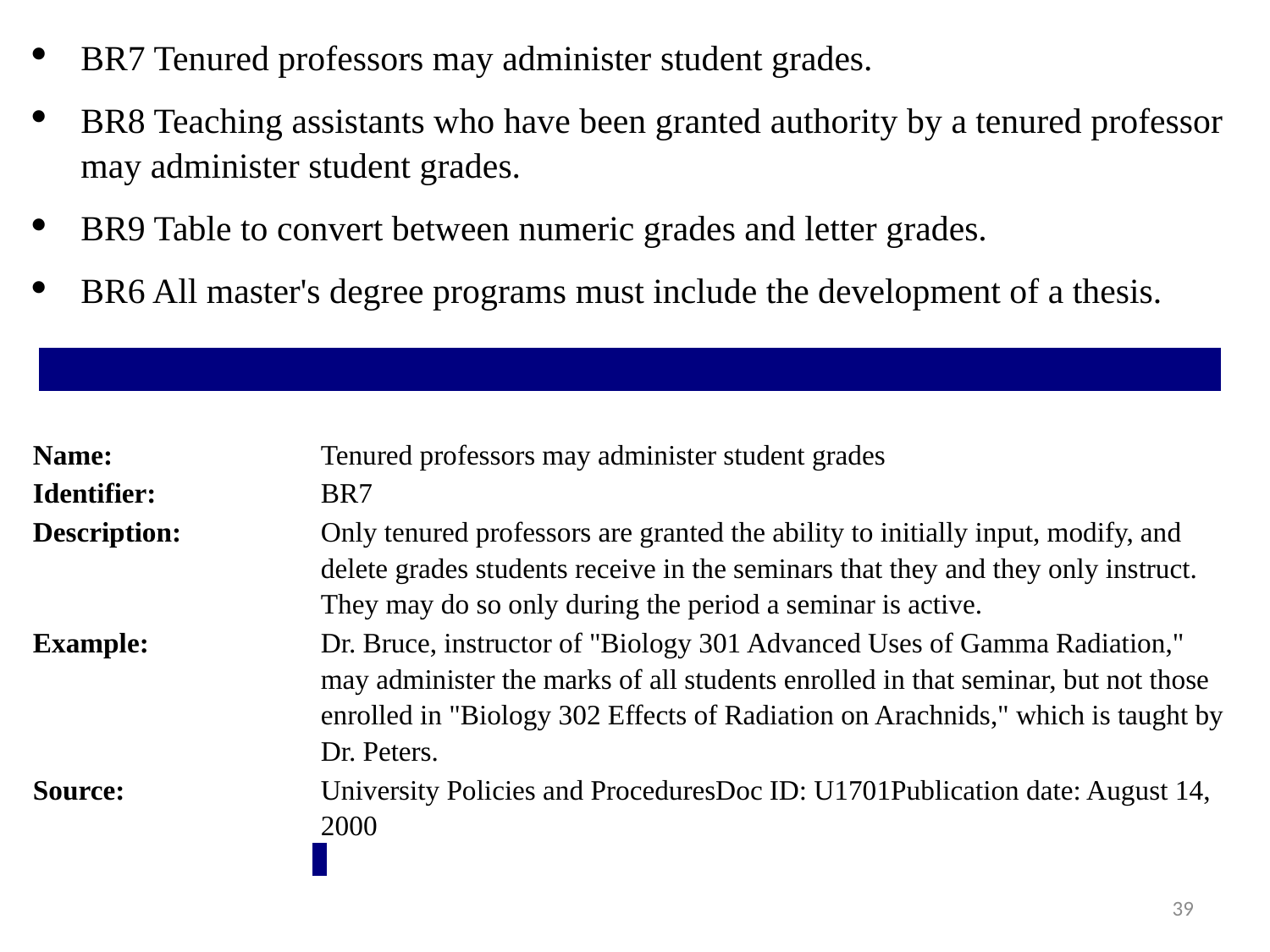

| BR7 Tenured professors may administer student grades. BR8 Teaching assistants who have been granted authority by a tenured professor may administer student grades. BR9 Table to convert between numeric grades and letter grades. BR6 All master's degree programs must include the development of a thesis. |  |  |
| --- | --- | --- |
|  |  |  |
| Name: |  | Tenured professors may administer student grades |  |
| --- | --- | --- | --- |
| Identifier: |  | BR7 |  |
| Description: |  | Only tenured professors are granted the ability to initially input, modify, and delete grades students receive in the seminars that they and they only instruct. They may do so only during the period a seminar is active. |  |
| Example: |  | Dr. Bruce, instructor of "Biology 301 Advanced Uses of Gamma Radiation," may administer the marks of all students enrolled in that seminar, but not those enrolled in "Biology 302 Effects of Radiation on Arachnids," which is taught by Dr. Peters. |  |
| Source: |  | University Policies and ProceduresDoc ID: U1701Publication date: August 14, 2000 |  |
|  |  |  |  |
39